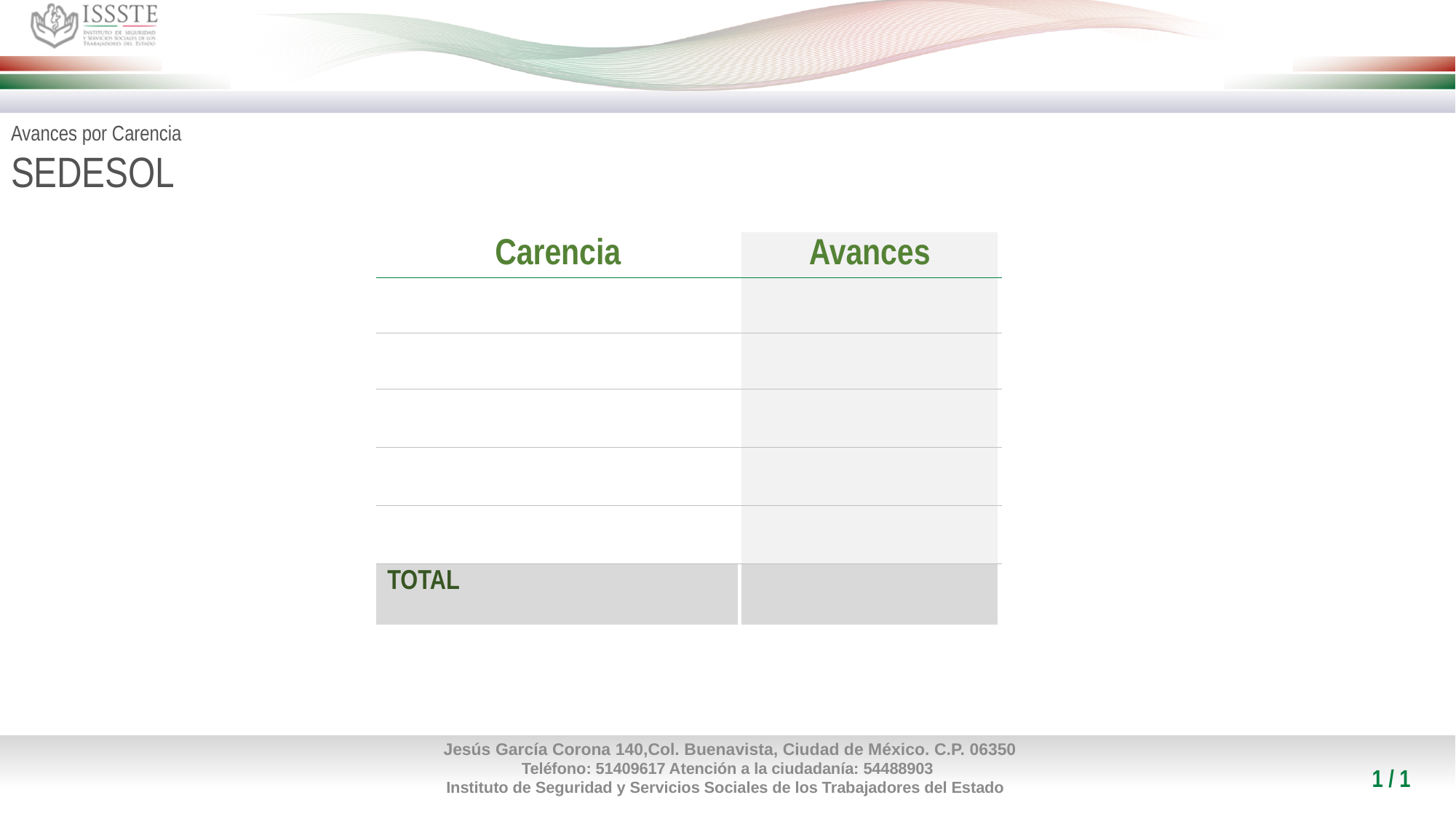

Avances por Carencia
SEDESOL
| Carencia | Avances |
| --- | --- |
|  |  |
|  |  |
|  |  |
|  |  |
|  |  |
| TOTAL |  |
1 / 1